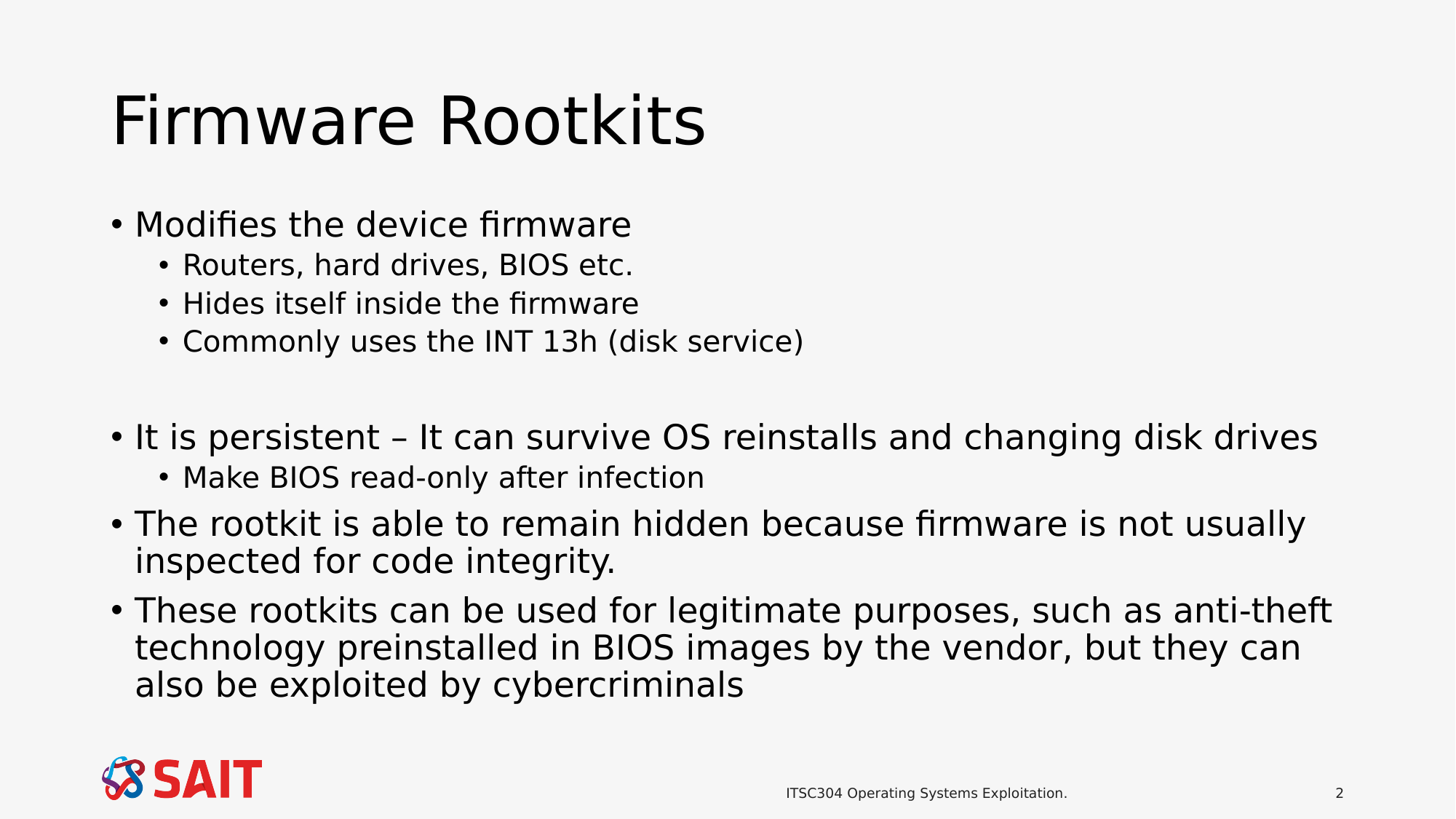

# Firmware Rootkits
Modifies the device firmware
Routers, hard drives, BIOS etc.
Hides itself inside the firmware
Commonly uses the INT 13h (disk service)

It is persistent – It can survive OS reinstalls and changing disk drives
Make BIOS read-only after infection
The rootkit is able to remain hidden because firmware is not usually inspected for code integrity.
These rootkits can be used for legitimate purposes, such as anti-theft technology preinstalled in BIOS images by the vendor, but they can also be exploited by cybercriminals
ITSC304 Operating Systems Exploitation.
2